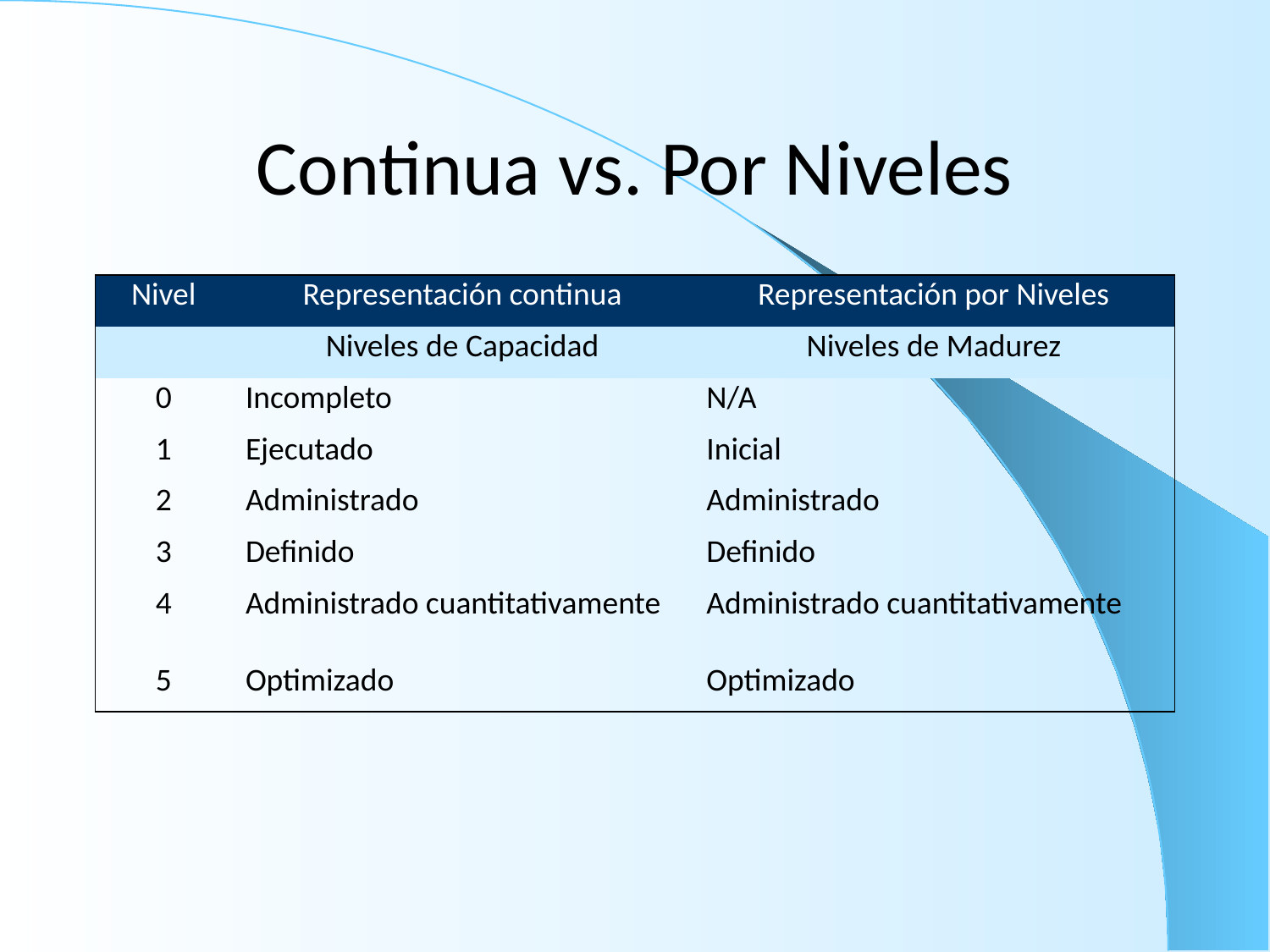

# Continua vs. Por Niveles
| Nivel | Representación continua | Representación por Niveles |
| --- | --- | --- |
|  | Niveles de Capacidad | Niveles de Madurez |
| 0 | Incompleto | N/A |
| 1 | Ejecutado | Inicial |
| 2 | Administrado | Administrado |
| 3 | Definido | Definido |
| 4 | Administrado cuantitativamente | Administrado cuantitativamente |
| 5 | Optimizado | Optimizado |